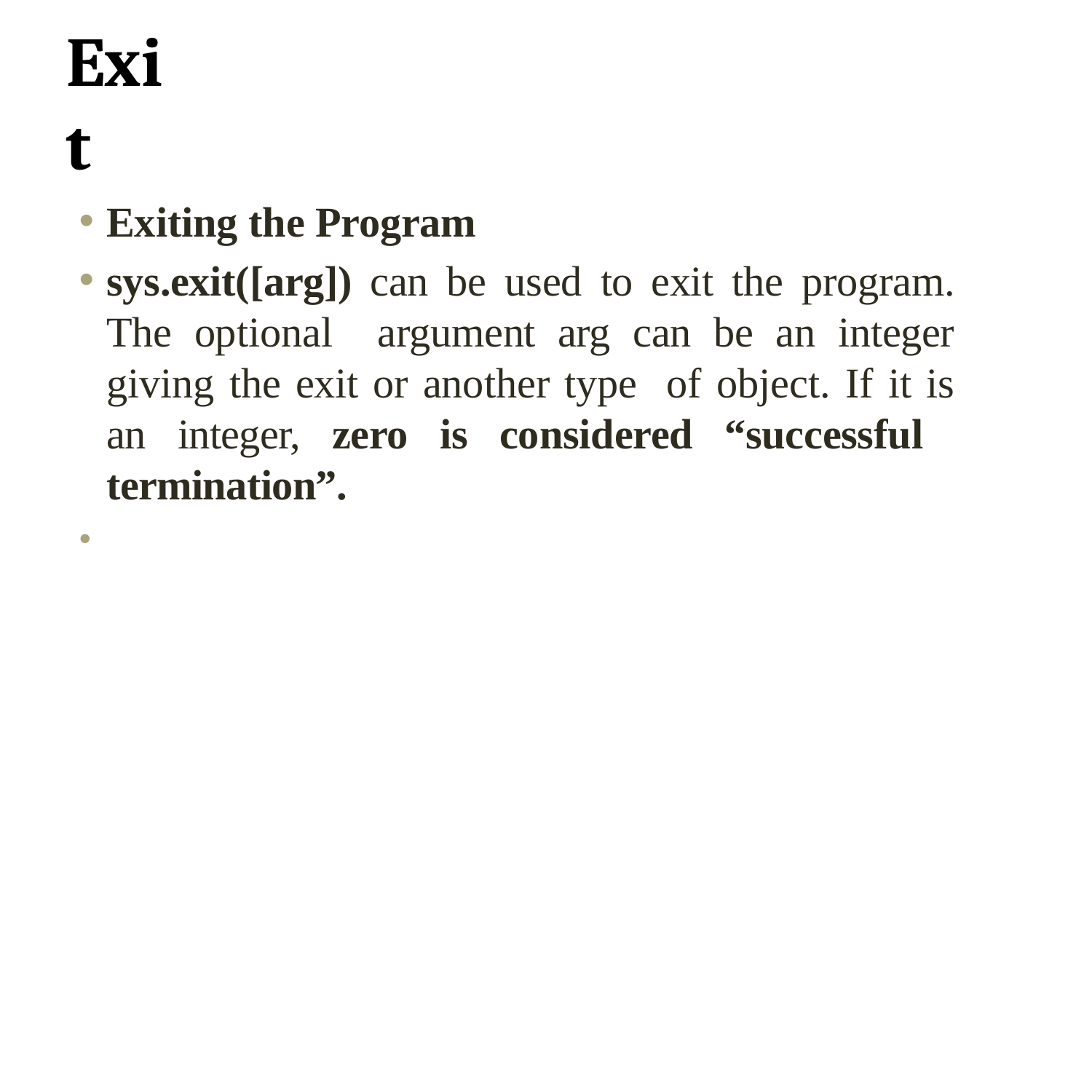

# Exit
Exiting the Program
sys.exit([arg]) can be used to exit the program. The optional  argument arg can be an integer giving the exit or another type  of object. If it is an integer, zero is considered “successful  termination”.
•

15